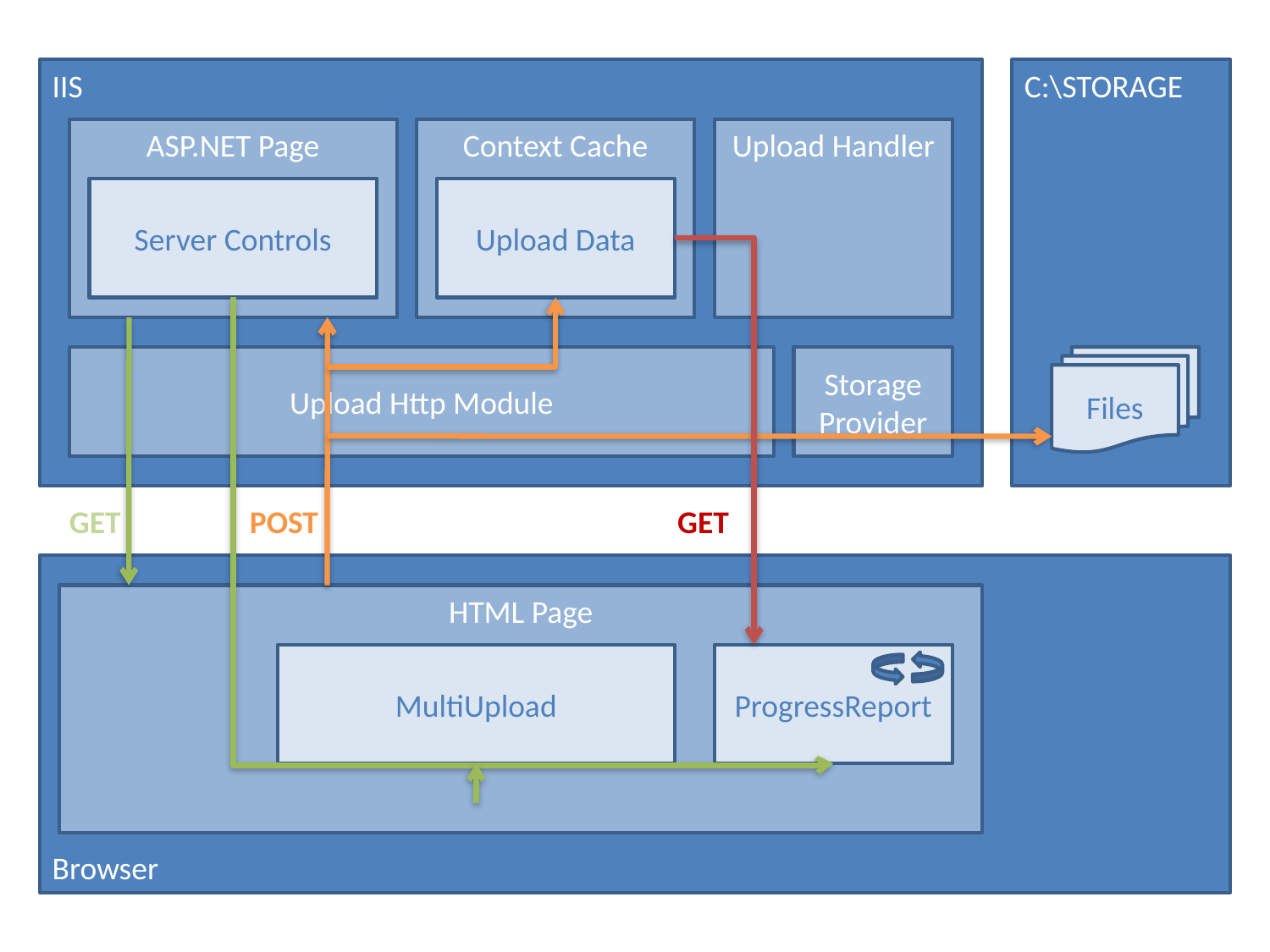

IIS
C:\STORAGE
ASP.NET Page
Context Cache
Upload Handler
Server Controls
Upload Data
Upload Http Module
Storage Provider
Files
GET
POST
GET
Browser
HTML Page
MultiUpload
ProgressReport